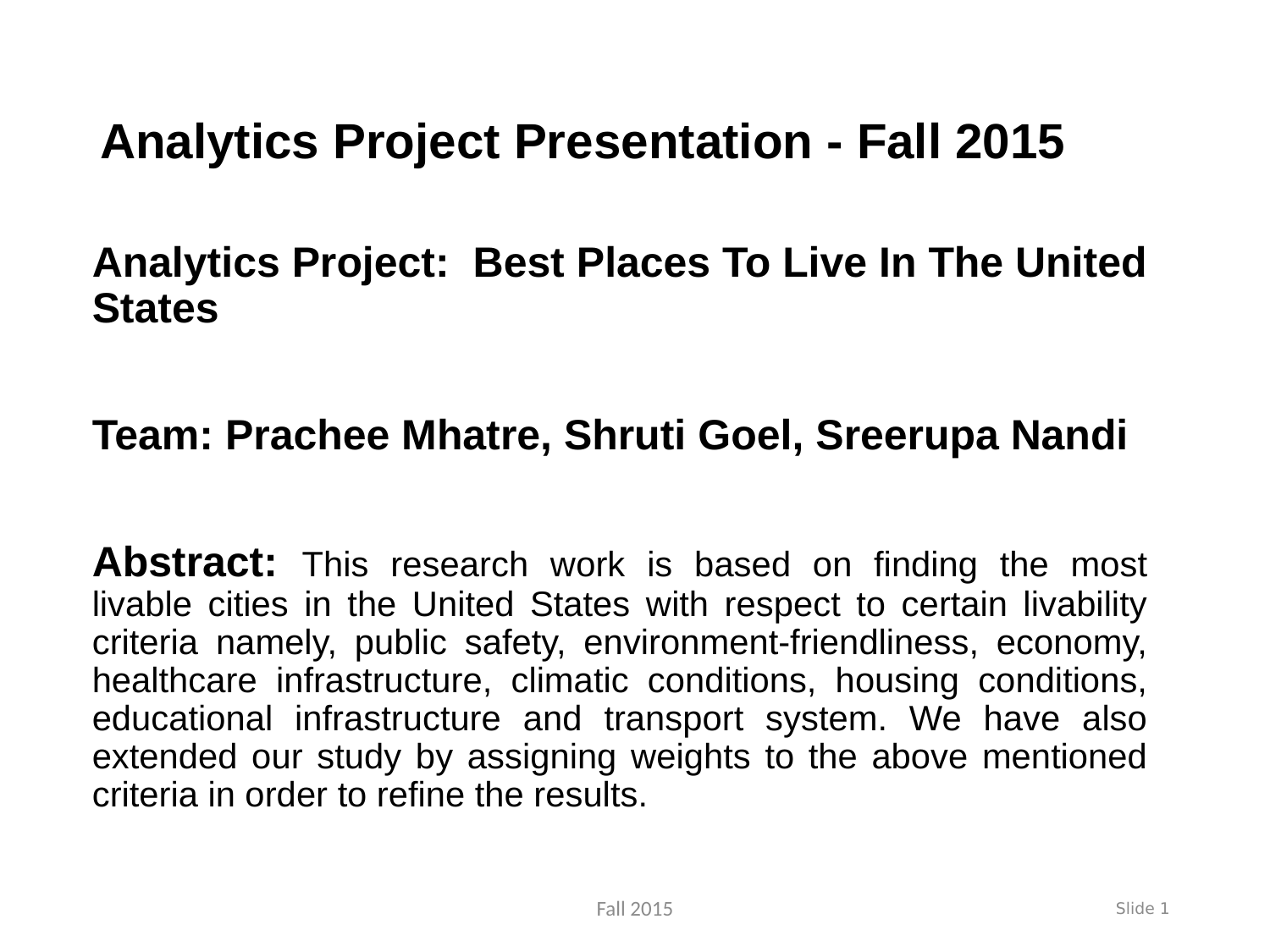

# Analytics Project Presentation - Fall 2015

Analytics Project:  Best Places To Live In The United States

Team: Prachee Mhatre, Shruti Goel, Sreerupa Nandi

Abstract: This research work is based on finding the most livable cities in the United States with respect to certain livability criteria namely, public safety, environment-friendliness, economy, healthcare infrastructure, climatic conditions, housing conditions, educational infrastructure and transport system. We have also extended our study by assigning weights to the above mentioned criteria in order to refine the results.

Slide 1
Fall 2015